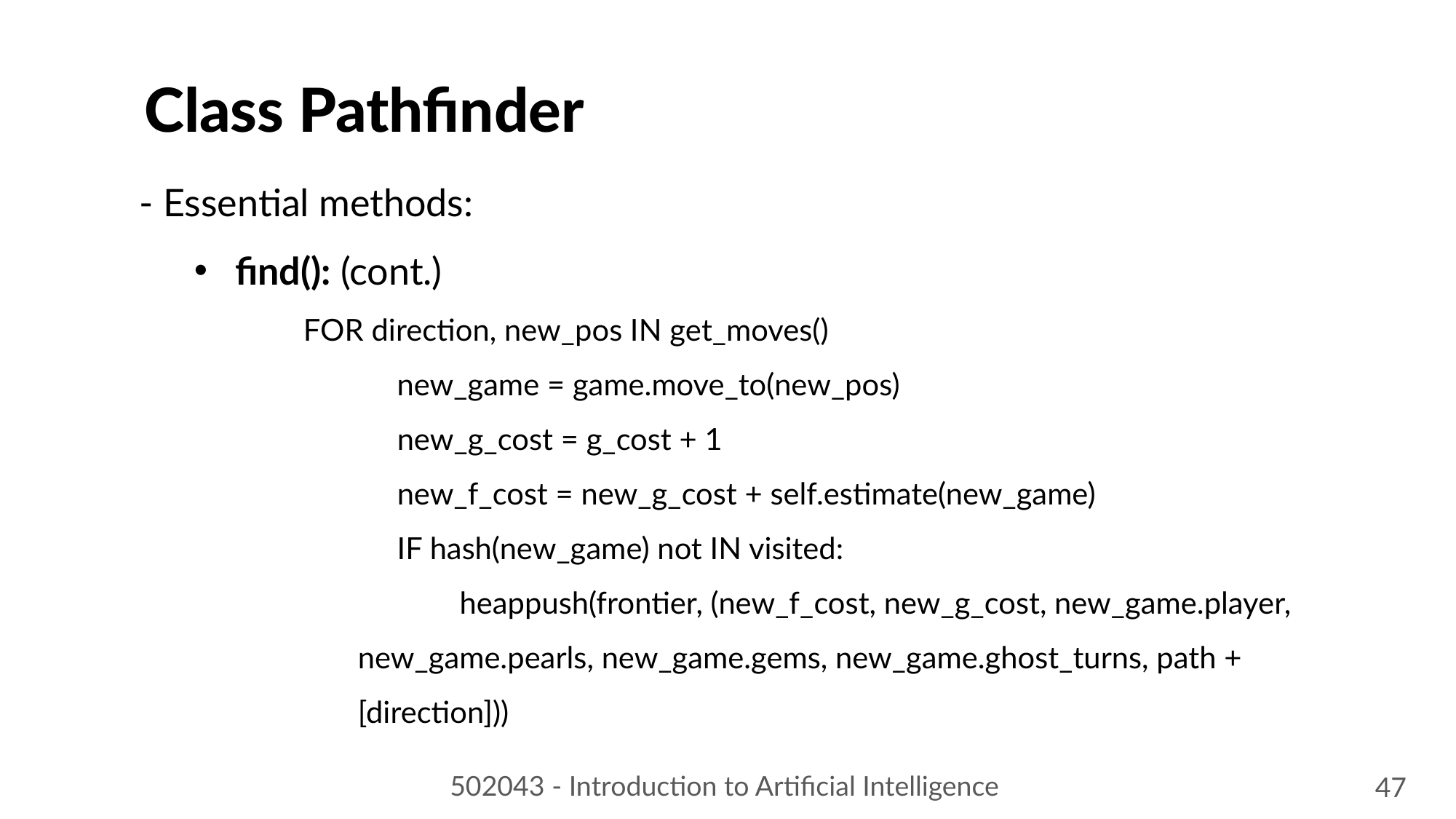

Class Pathfinder
- Essential methods:
find(): (cont.)
FOR direction, new_pos IN get_moves()
     new_game = game.move_to(new_pos)
            new_g_cost = g_cost + 1
            new_f_cost = new_g_cost + self.estimate(new_game)
     IF hash(new_game) not IN visited:
             heappush(frontier, (new_f_cost, new_g_cost, new_game.player, new_game.pearls, new_game.gems, new_game.ghost_turns, path + [direction]))
502043 - Introduction to Artificial Intelligence
47